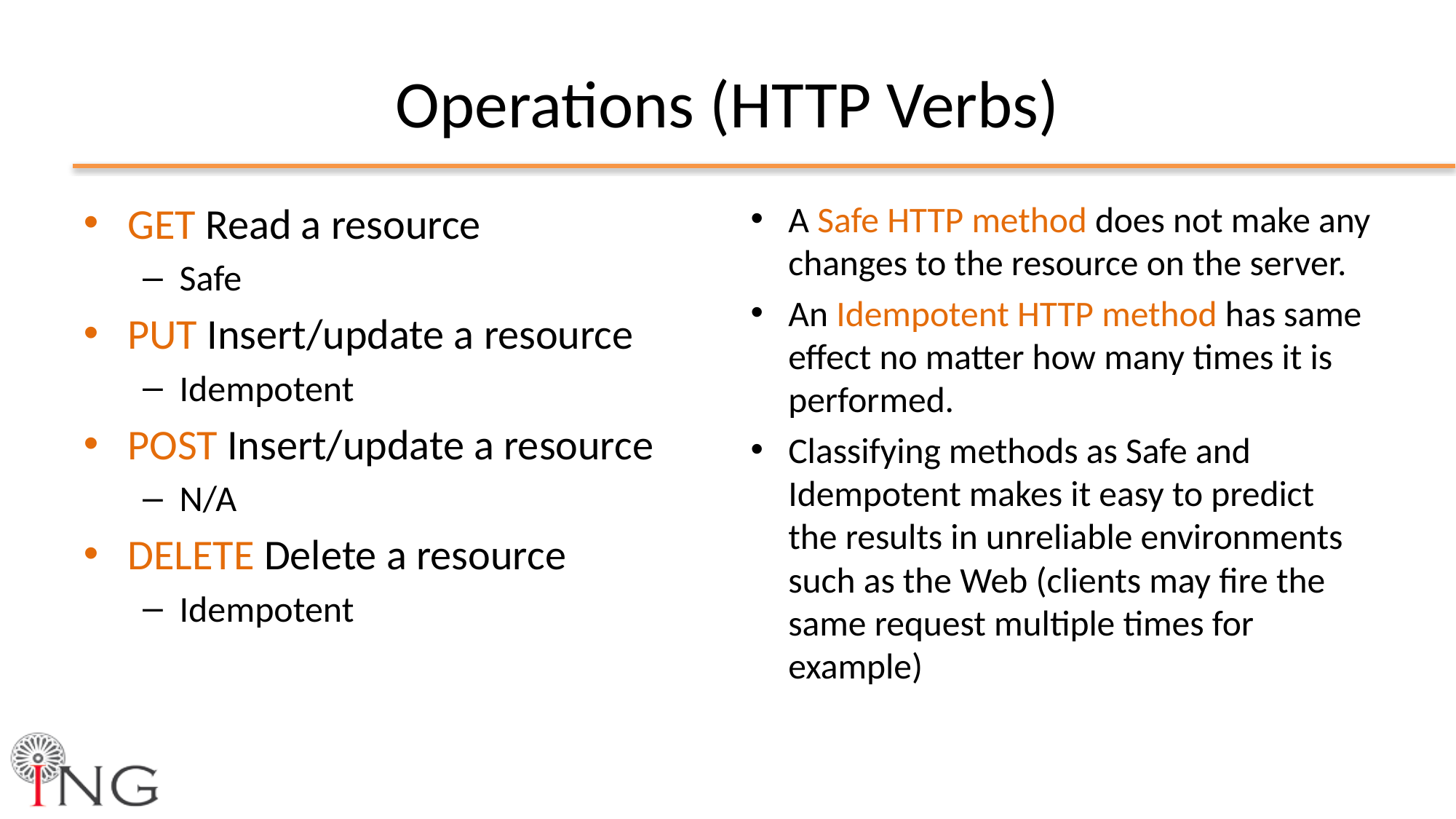

# Operations (HTTP Verbs)
GET Read a resource
Safe
PUT Insert/update a resource
Idempotent
POST Insert/update a resource
N/A
DELETE Delete a resource
Idempotent
A Safe HTTP method does not make any changes to the resource on the server.
An Idempotent HTTP method has same effect no matter how many times it is performed.
Classifying methods as Safe and Idempotent makes it easy to predict the results in unreliable environments such as the Web (clients may fire the same request multiple times for example)